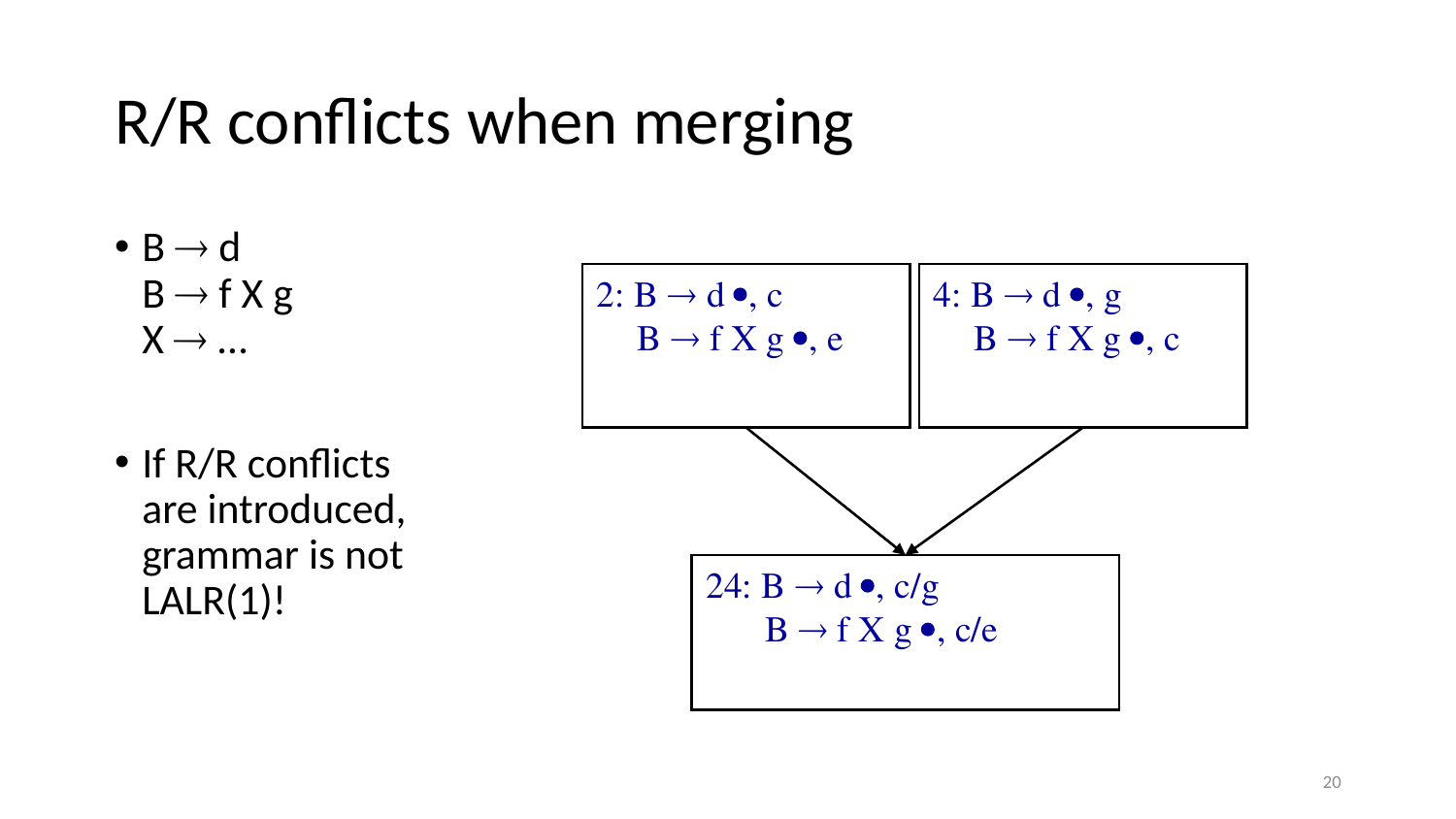

# R/R conflicts when merging
B → d
B → f X g
X → …
If R/R conflicts
are introduced,
grammar is not
LALR(1)!
2: B → d •, c
B → f X g •, e
4: B → d •, g
B → f X g •, c
24: B → d •, c/g
  B → f X g •, c/e
20